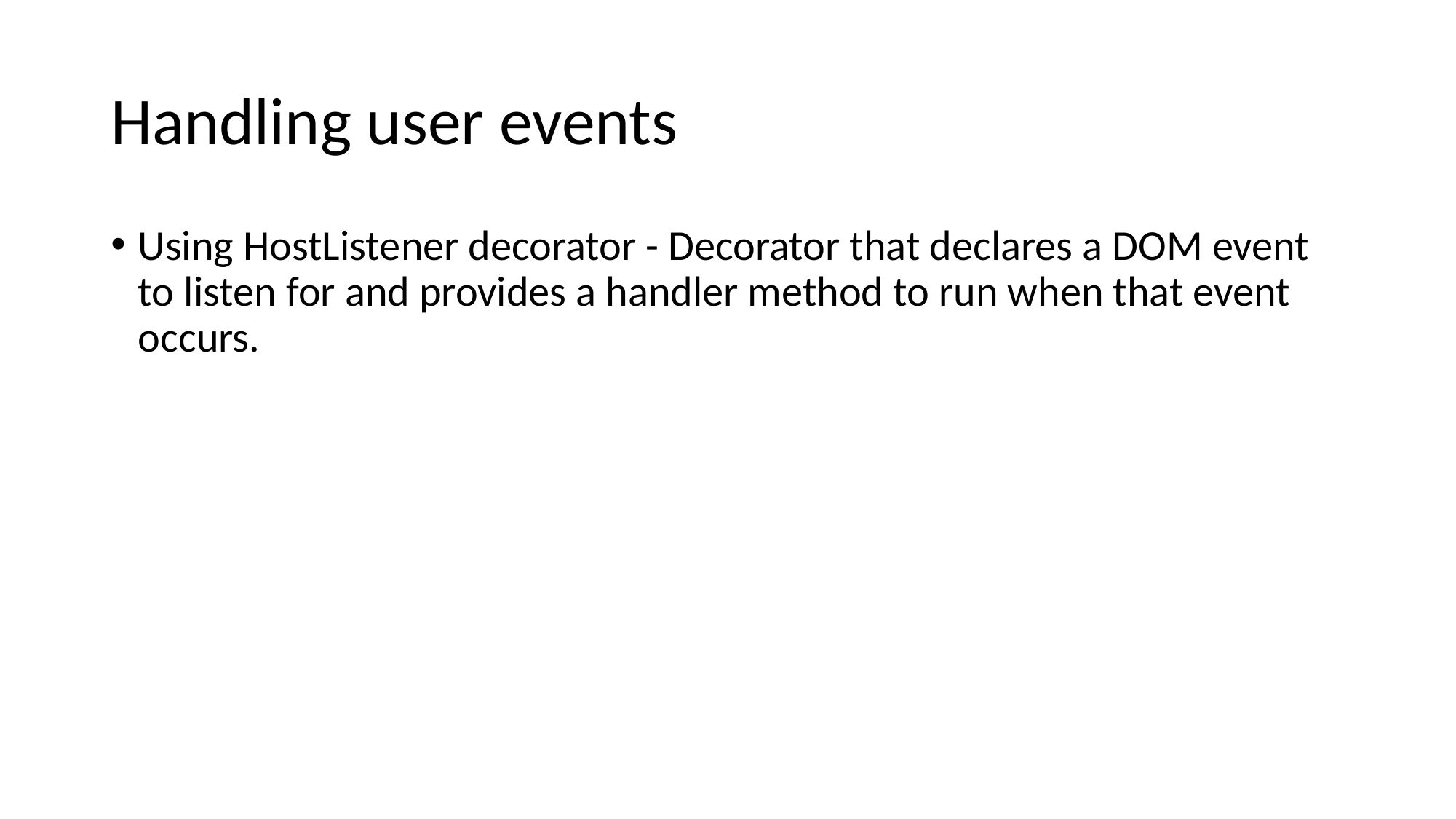

# Handling user events
Using HostListener decorator - Decorator that declares a DOM event to listen for and provides a handler method to run when that event occurs.